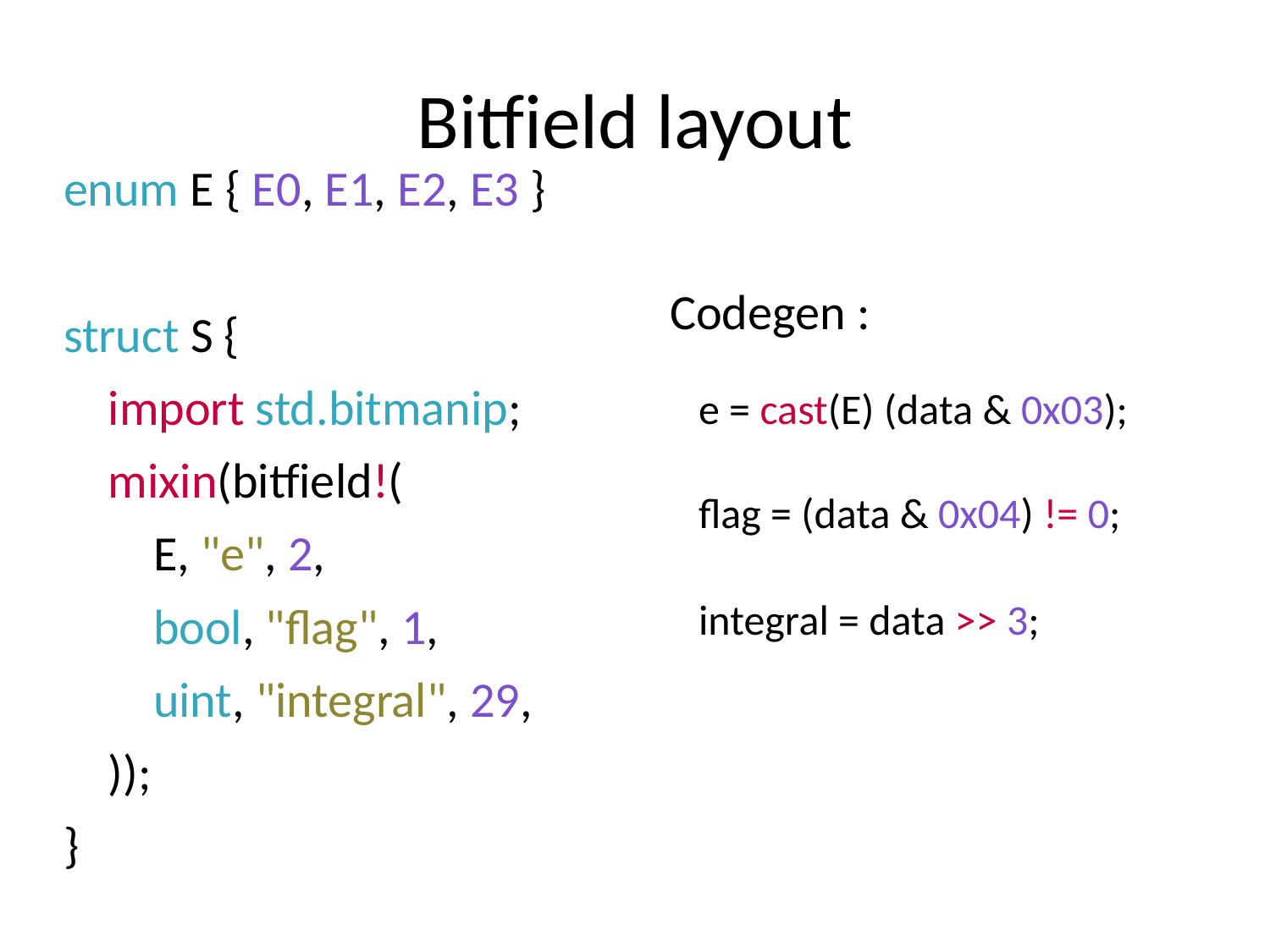

# Bitfield layout

| enum E { E0, E1, E2, E3 } |
| --- |
|  |
| struct S { |
| import std.bitmanip; |
| mixin(bitfield!( |
| E, "e", 2, |
| bool, "flag", 1, |
| uint, "integral", 29, |
| )); |
| } |
Codegen :

| e = cast(E) (data & 0x03); |
| --- |
| flag = (data & 0x04) != 0; |
| integral = data >> 3; |